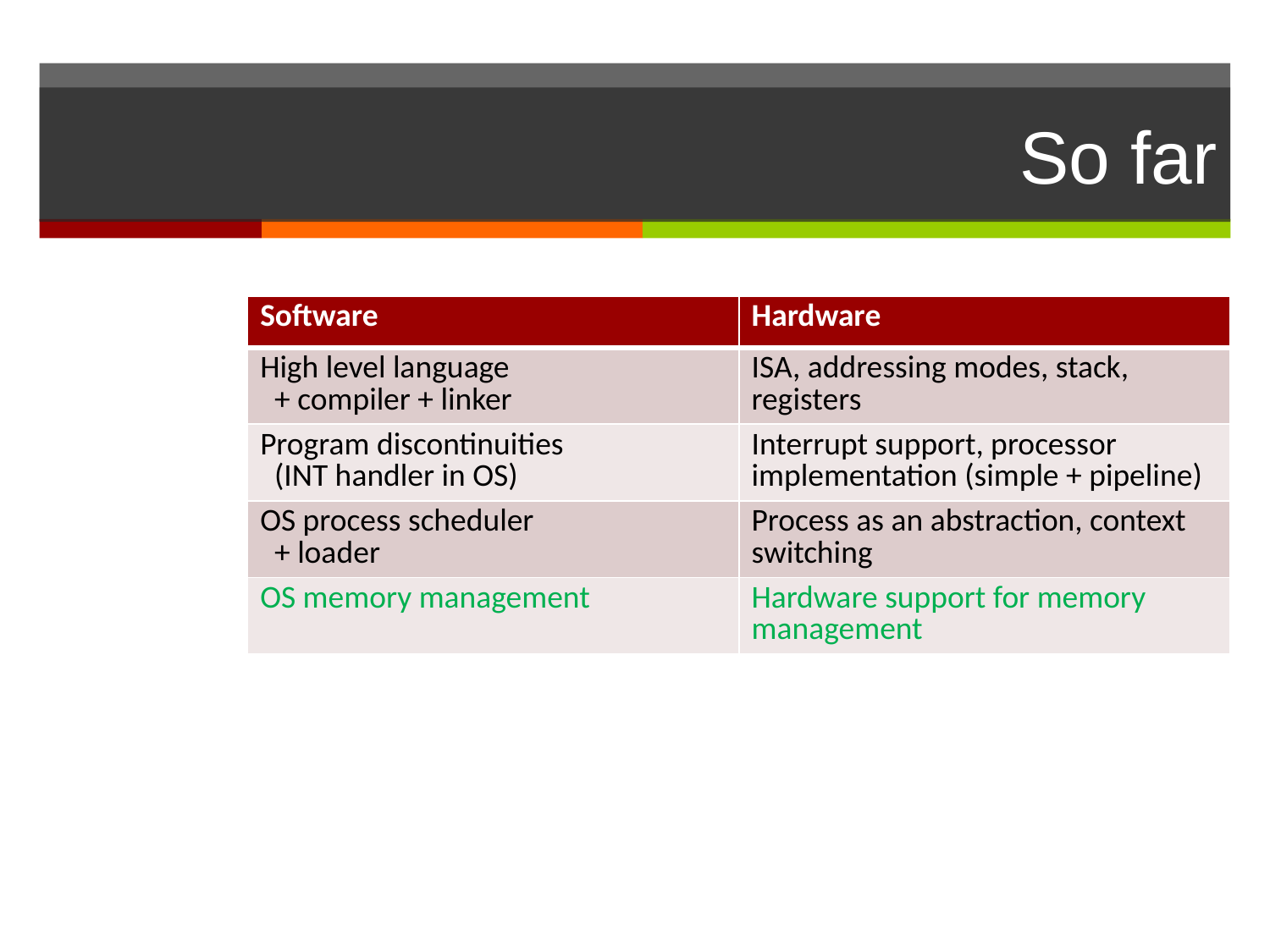

# So far
| Software | Hardware |
| --- | --- |
| High level language + compiler + linker | ISA, addressing modes, stack, registers |
| Program discontinuities (INT handler in OS) | Interrupt support, processor implementation (simple + pipeline) |
| OS process scheduler + loader | Process as an abstraction, context switching |
| OS memory management | Hardware support for memory management |